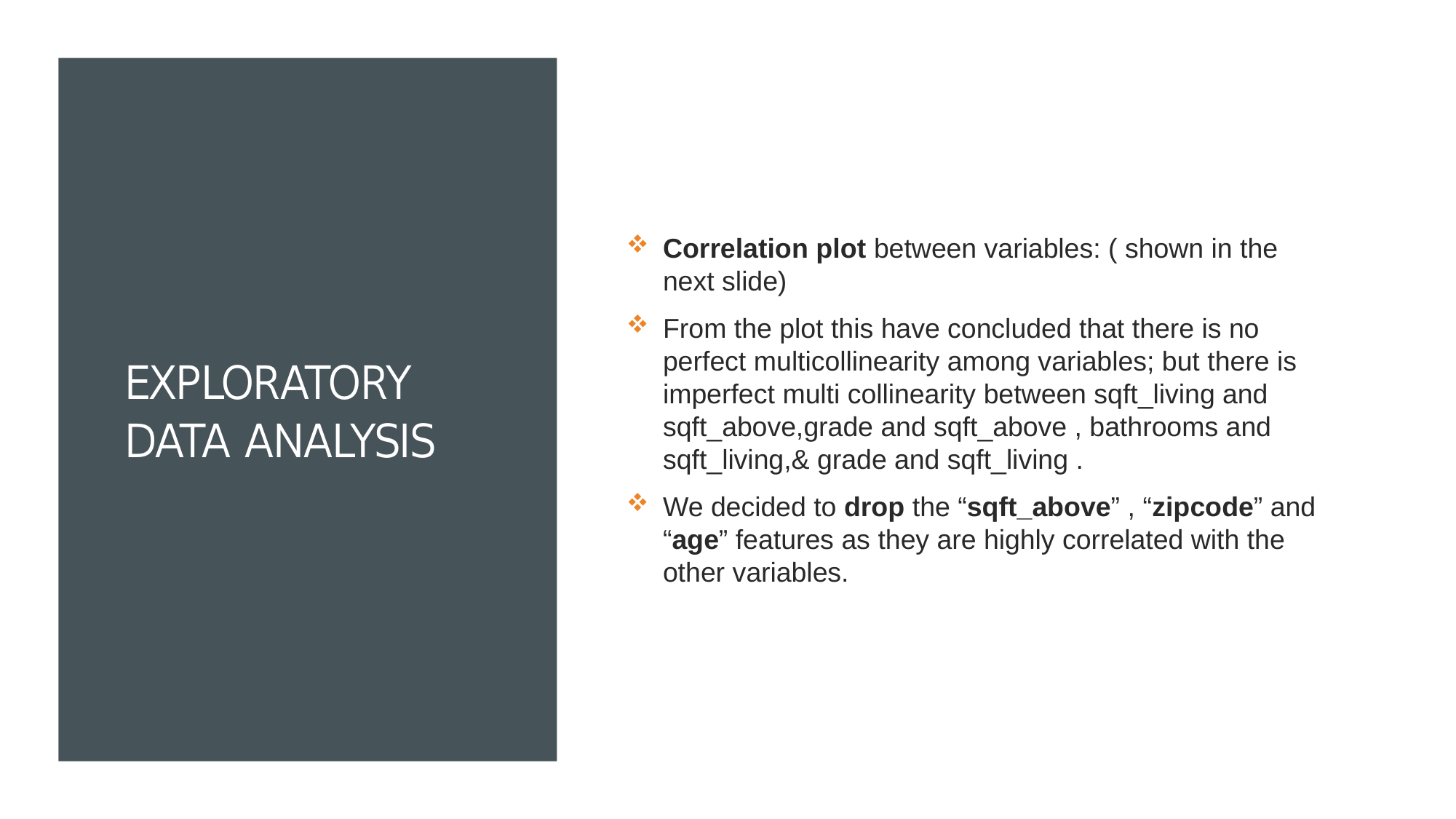

# Exploratory data analysis
Correlation plot between variables: ( shown in the next slide)
From the plot this have concluded that there is no perfect multicollinearity among variables; but there is imperfect multi collinearity between sqft_living and sqft_above,grade and sqft_above , bathrooms and sqft_living,& grade and sqft_living .
We decided to drop the “sqft_above” , “zipcode” and “age” features as they are highly correlated with the other variables.